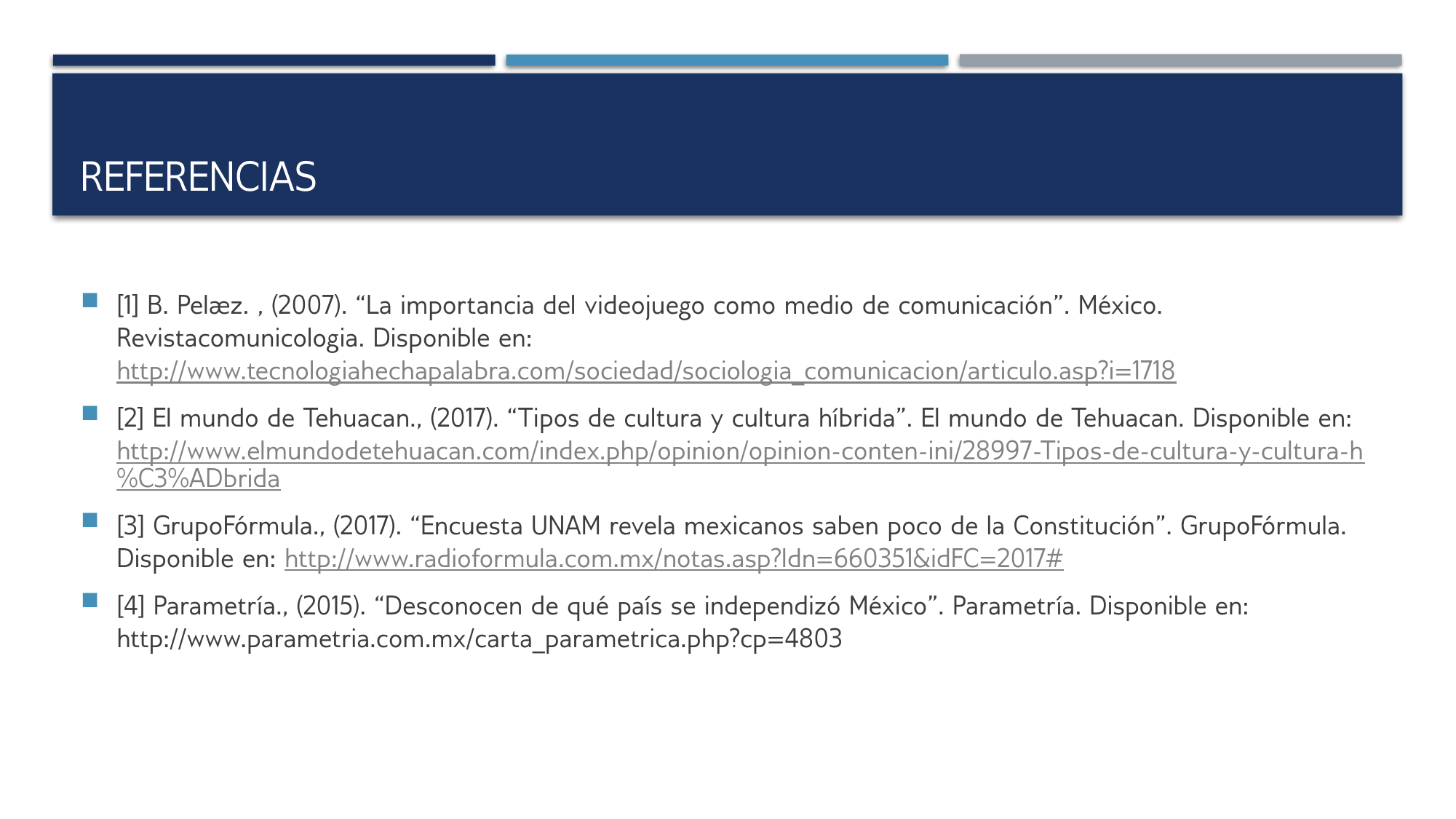

# referencias
[1] B. Pelaez. , (2007). “La importancia del videojuego como medio de comunicación”. México. Revistacomunicologia. Disponible en: http://www.tecnologiahechapalabra.com/sociedad/sociologia_comunicacion/articulo.asp?i=1718
[2] El mundo de Tehuacan., (2017). “Tipos de cultura y cultura híbrida”. El mundo de Tehuacan. Disponible en: http://www.elmundodetehuacan.com/index.php/opinion/opinion-conten-ini/28997-Tipos-de-cultura-y-cultura-h%C3%ADbrida
[3] GrupoFórmula., (2017). “Encuesta UNAM revela mexicanos saben poco de la Constitución”. GrupoFórmula. Disponible en: http://www.radioformula.com.mx/notas.asp?Idn=660351&idFC=2017#
[4] Parametría., (2015). “Desconocen de qué país se independizó México”. Parametría. Disponible en: http://www.parametria.com.mx/carta_parametrica.php?cp=4803